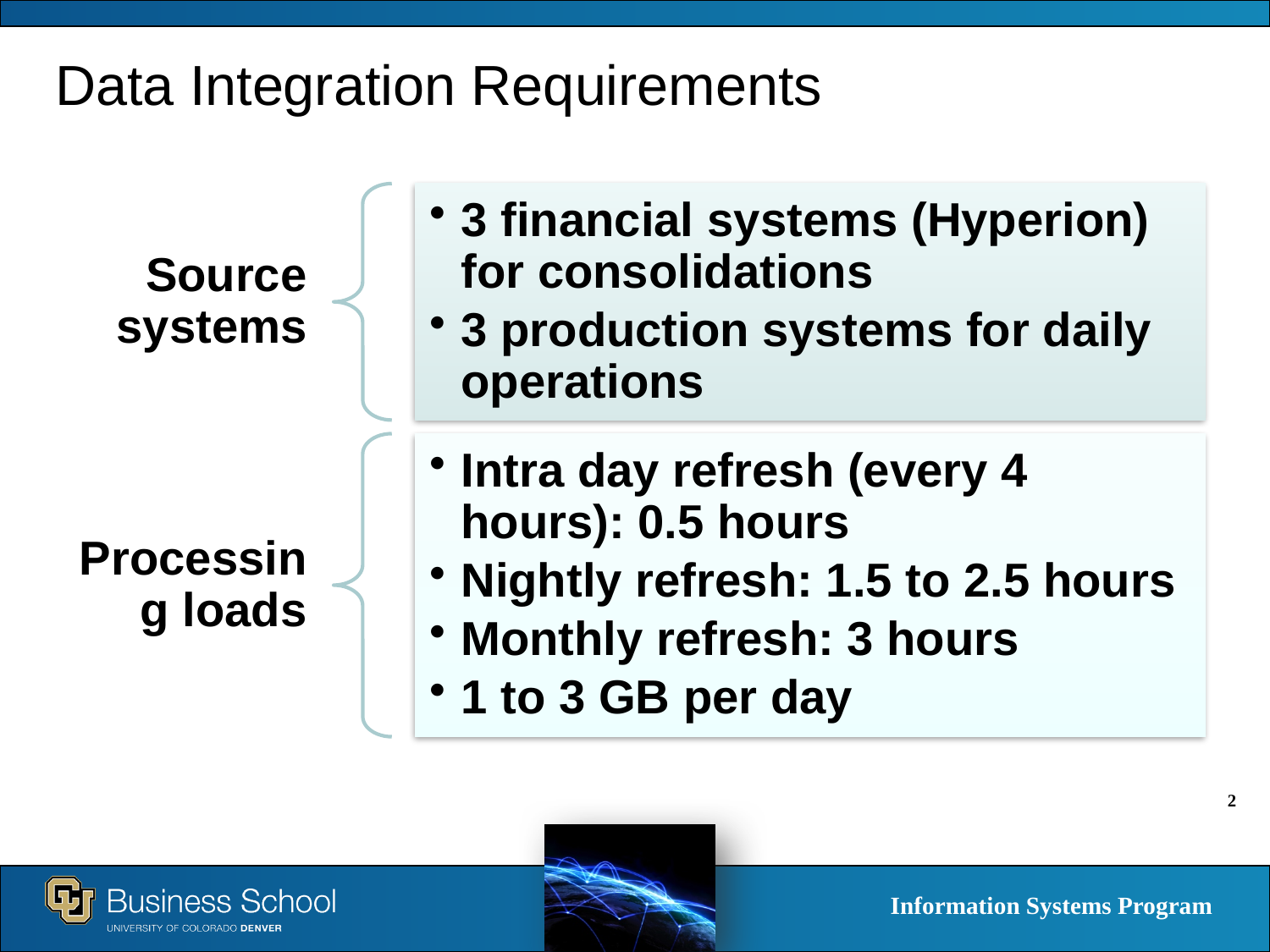

# Data Integration Requirements
Source systems
3 financial systems (Hyperion) for consolidations
3 production systems for daily operations
Processing loads
Intra day refresh (every 4 hours): 0.5 hours
Nightly refresh: 1.5 to 2.5 hours
Monthly refresh: 3 hours
1 to 3 GB per day